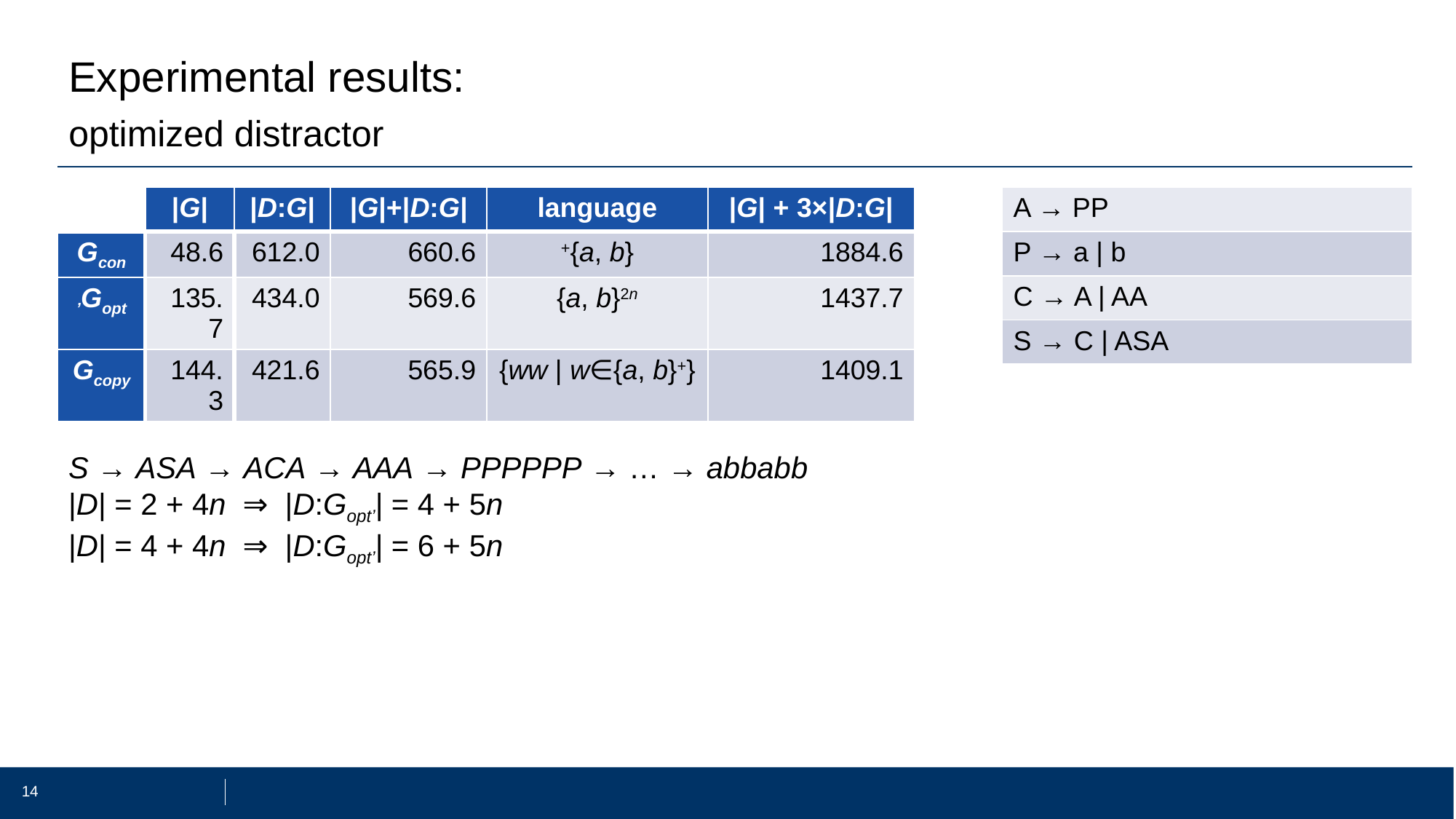

# Experimental results:
optimized distractor
|  | |G| | |D:G| | |G|+|D:G| | language | |G| + 3×|D:G| |
| --- | --- | --- | --- | --- | --- |
| Gcon | 48.6 | 612.0 | 660.6 | {a, b}+ | 1884.6 |
| Gopt’ | 135.7 | 434.0 | 569.6 | {a, b}2n | 1437.7 |
| Gcopy | 144.3 | 421.6 | 565.9 | {ww | w∈{a, b}+} | 1409.1 |
| A → PP |  |
| --- | --- |
| P → a | b |  |
| C → A | AA |  |
| S → C | ASA |  |
S → ASA → ACA → AAA → PPPPPP → … → abbabb
|D| = 2 + 4n  ⇒  |D:Gopt’| = 4 + 5n
|D| = 4 + 4n  ⇒  |D:Gopt’| = 6 + 5n
14